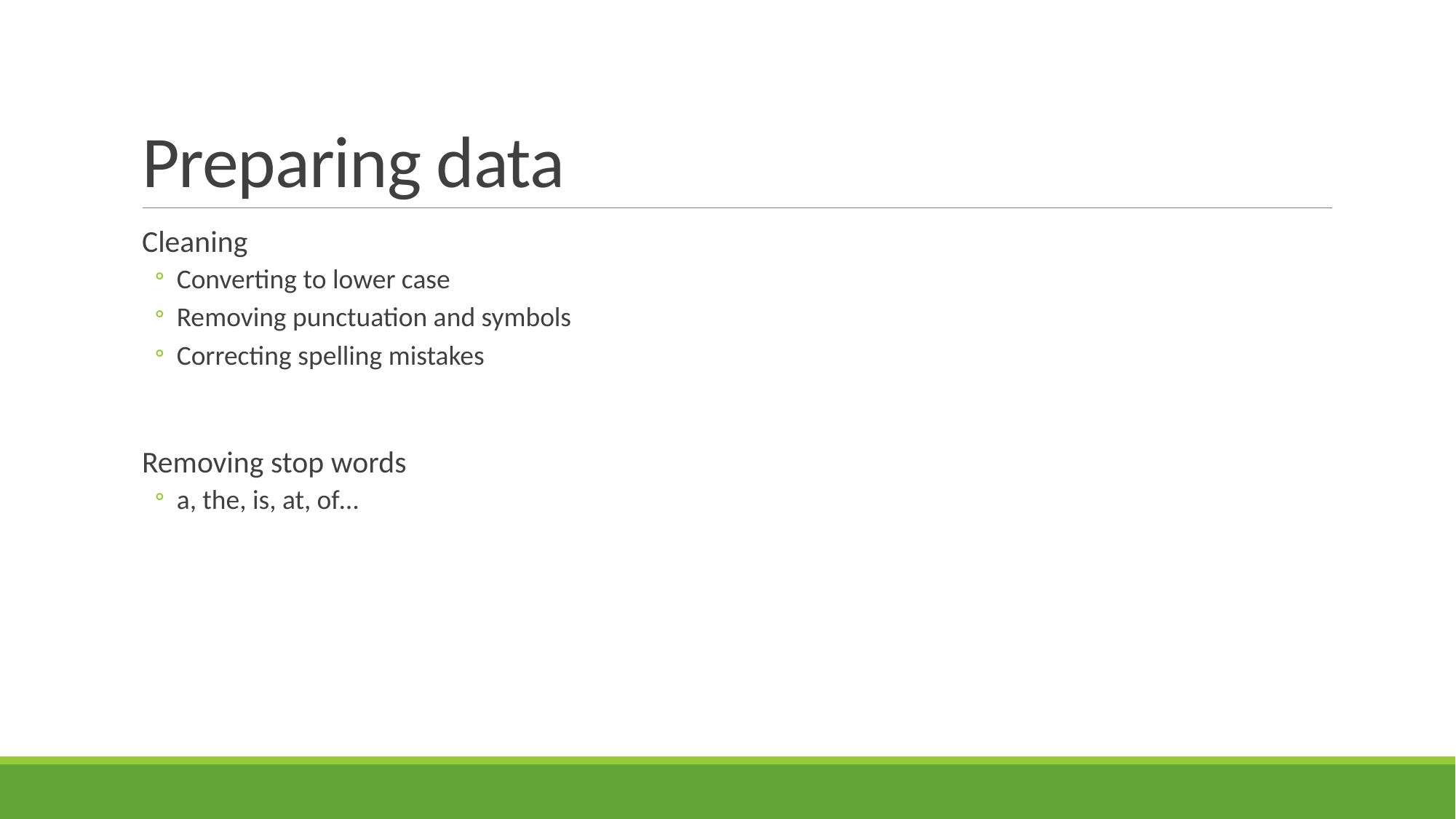

# Preparing data
Cleaning
Converting to lower case
Removing punctuation and symbols
Correcting spelling mistakes

Removing stop words
a, the, is, at, of…